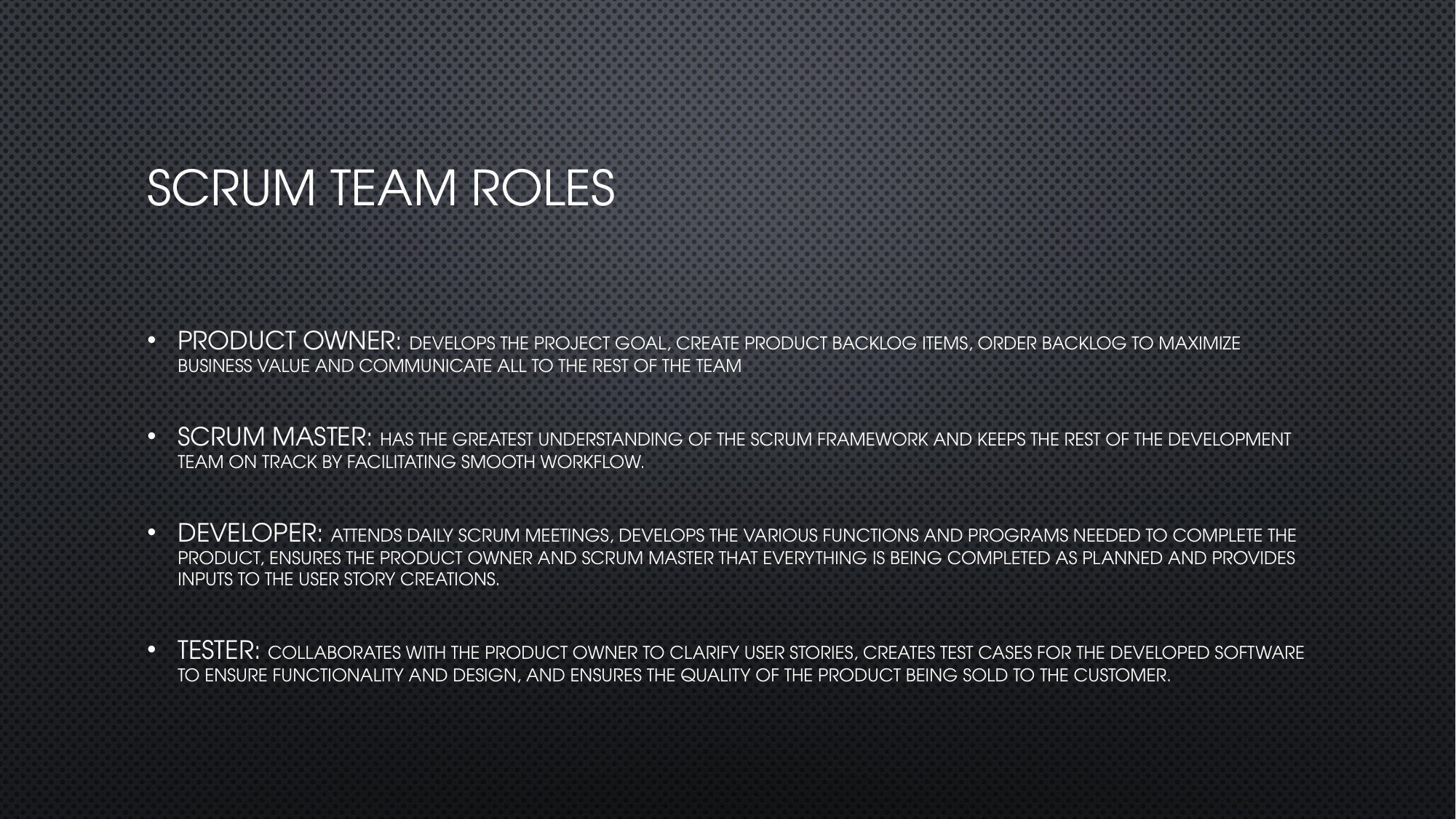

# Scrum Team Roles
Product Owner: Develops the project goal, create product backlog items, order backlog to maximize business value and communicate all to the rest of the team

Scrum Master: Has the greatest understanding of the Scrum framework and keeps the rest of the development team on track by facilitating smooth workflow.

Developer: Attends daily Scrum meetings, develops the various functions and programs needed to complete the product, ensures the Product Owner and Scrum Master that everything is being completed as planned and provides inputs to the user story creations.

Tester: Collaborates with the Product Owner to clarify user stories, creates test cases for the developed software to ensure functionality and design, and ensures the quality of the product being sold to the customer.